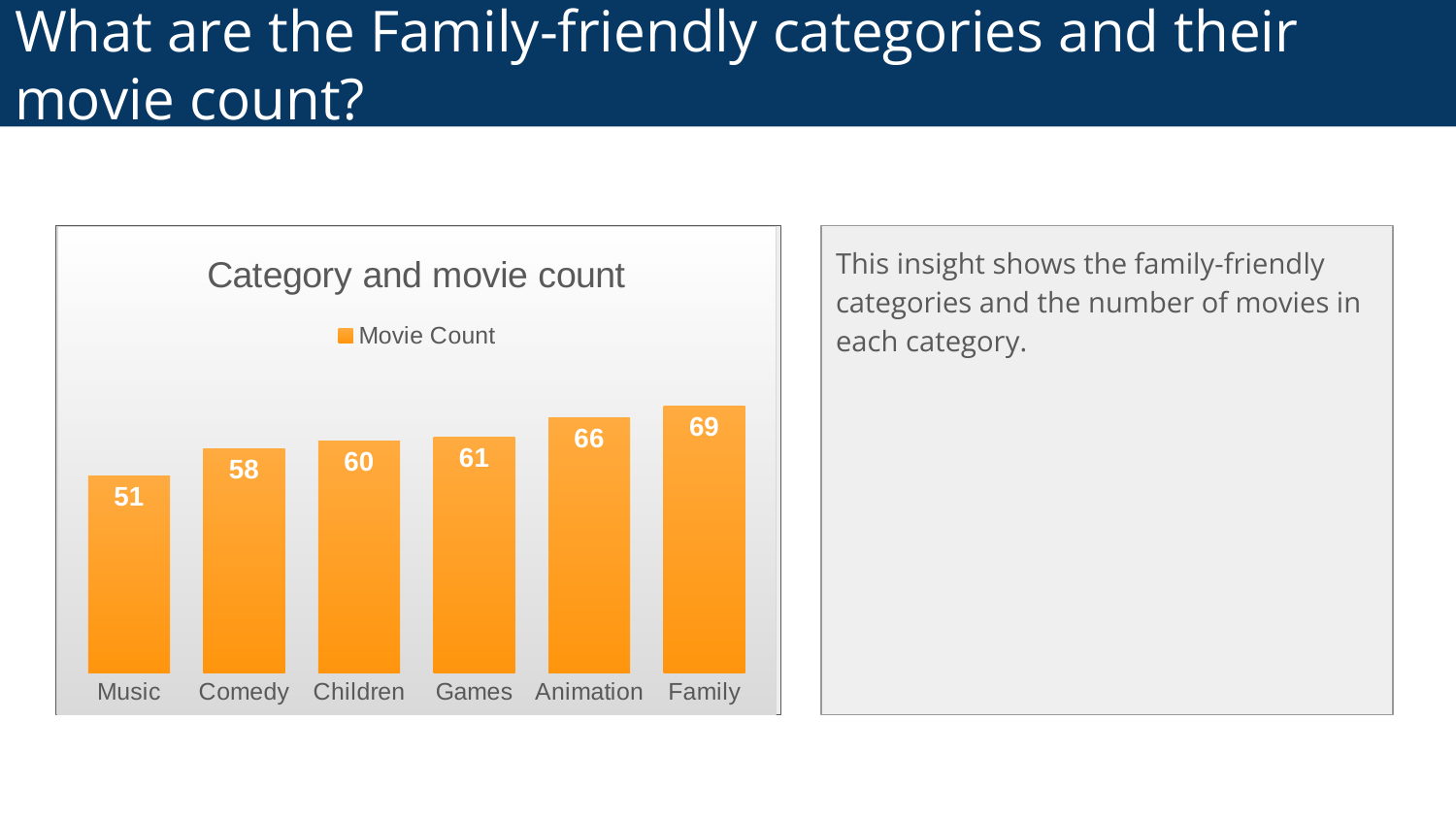

# What are the Family-friendly categories and their movie count?

### Chart: Category and movie count

| Category | Movie Count |
|---|---|
| Music | 51.0 |
| Comedy | 58.0 |
| Children | 60.0 |
| Games | 61.0 |
| Animation | 66.0 |
| Family | 69.0 |
This insight shows the family-friendly categories and the number of movies in each category.